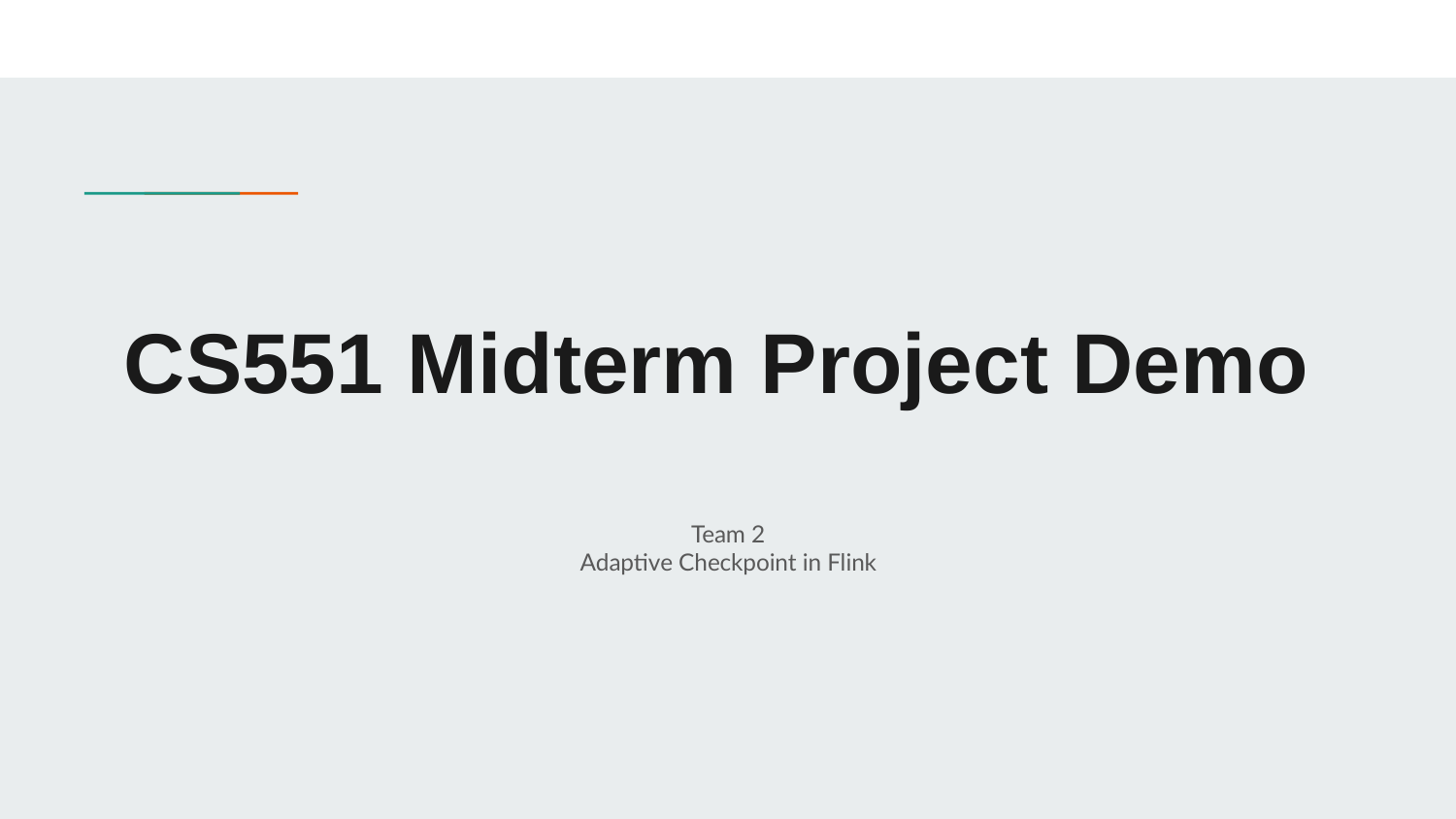

# CS551 Midterm Project Demo
Team 2
Adaptive Checkpoint in Flink